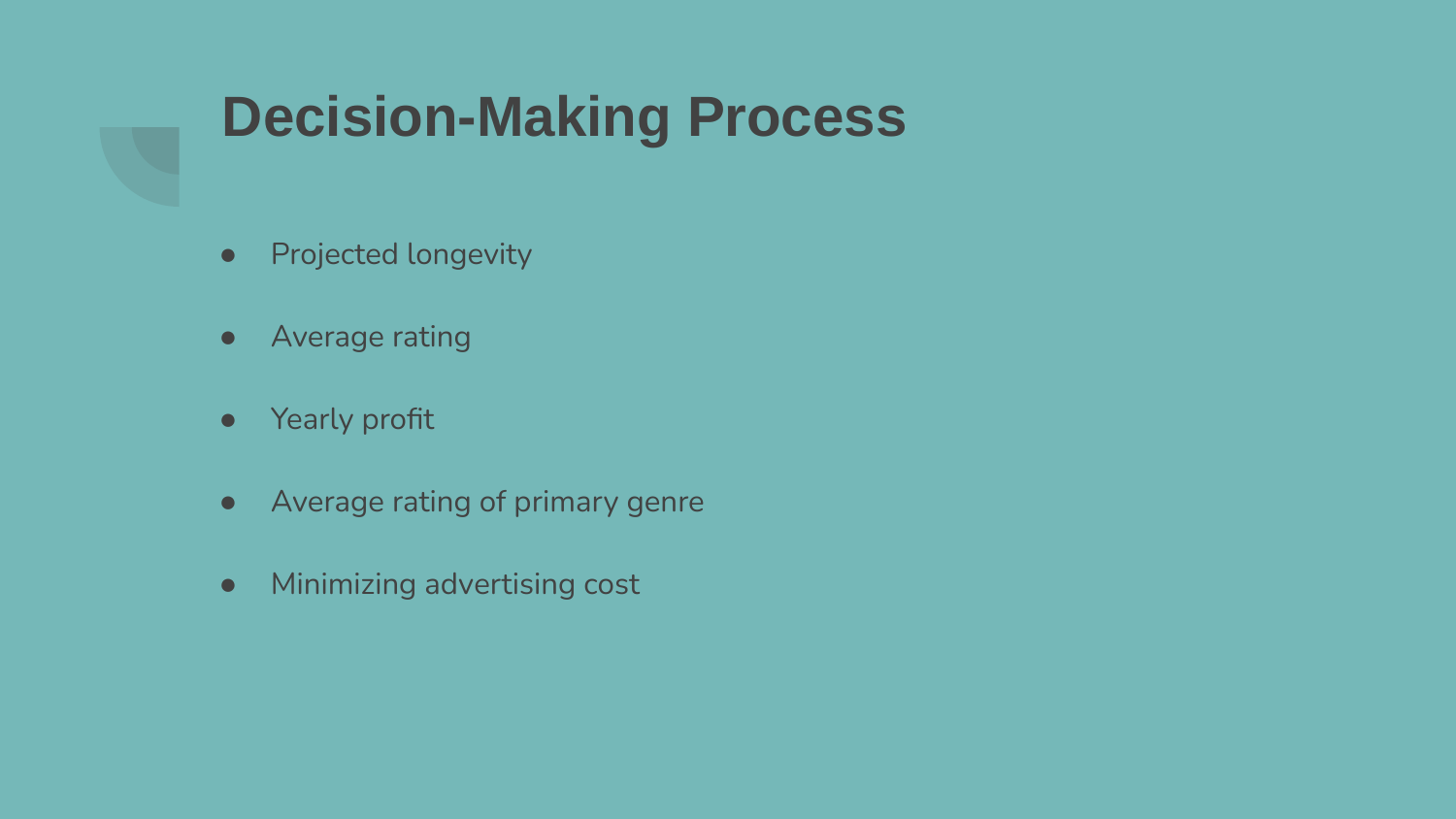

# Decision-Making Process
Projected longevity
Average rating
Yearly profit
Average rating of primary genre
Minimizing advertising cost